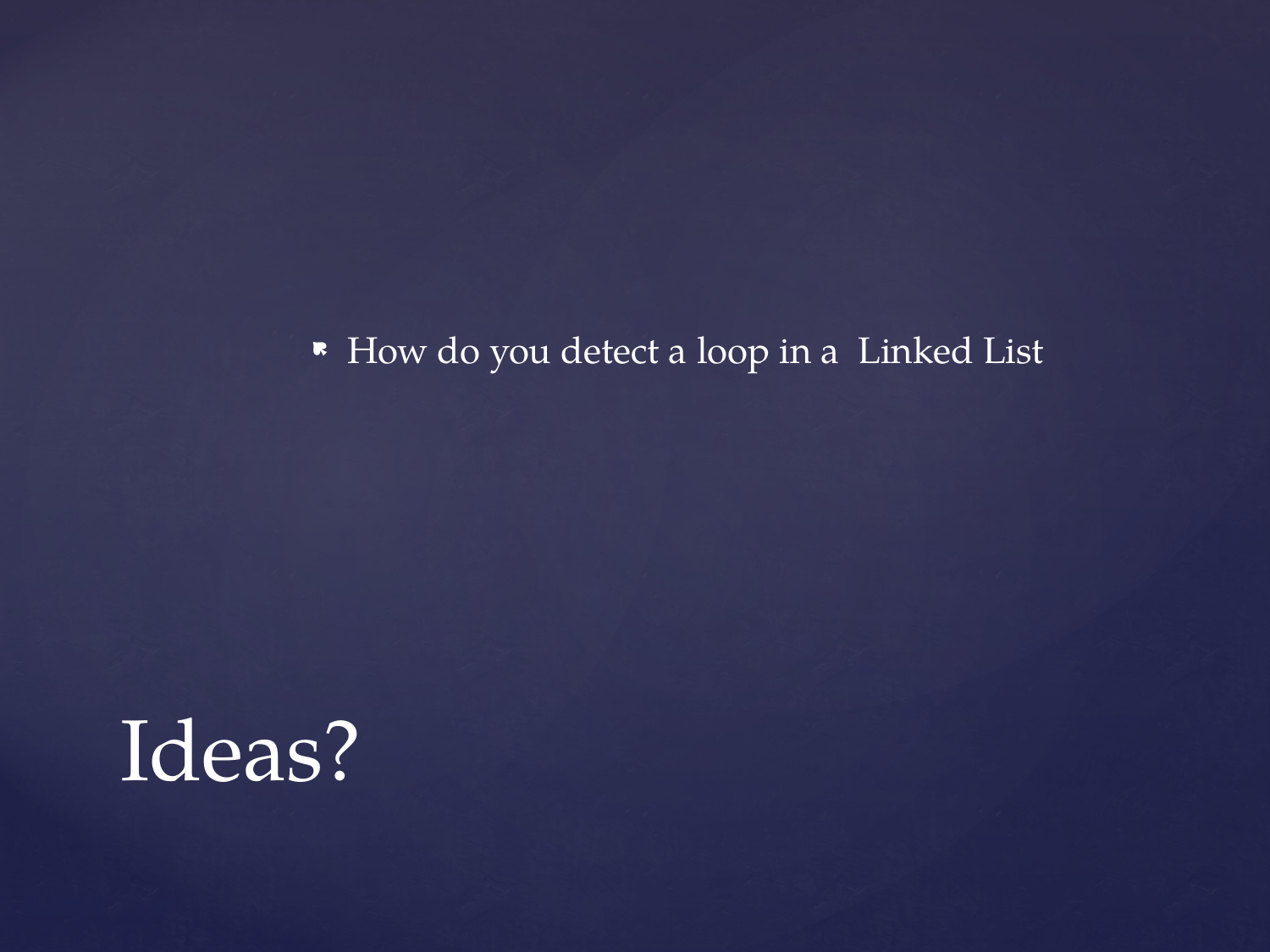

How do you detect a loop in a  Linked List
# Ideas?